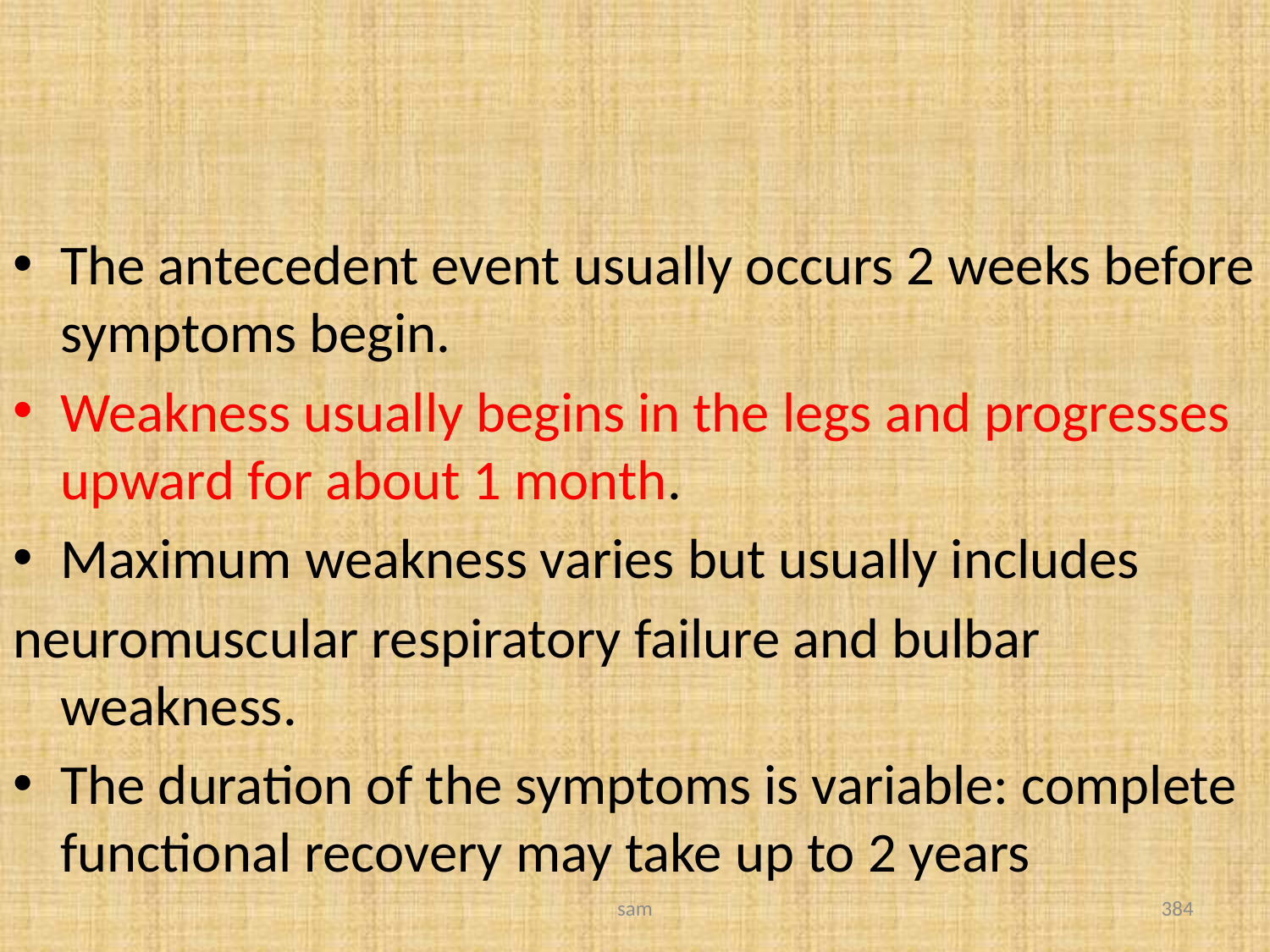

#
The antecedent event usually occurs 2 weeks before symptoms begin.
Weakness usually begins in the legs and progresses upward for about 1 month.
Maximum weakness varies but usually includes
neuromuscular respiratory failure and bulbar weakness.
The duration of the symptoms is variable: complete functional recovery may take up to 2 years
sam
384